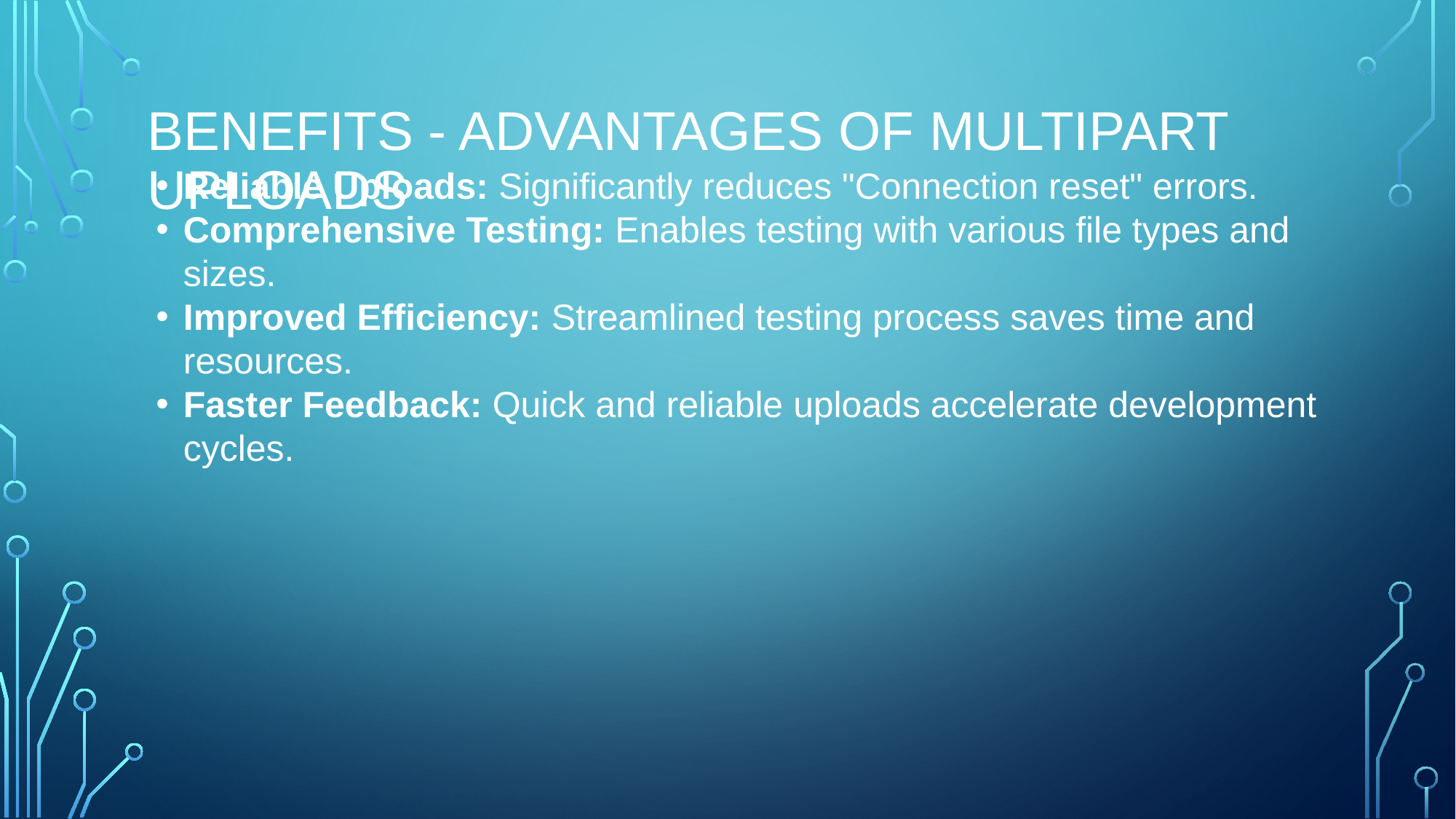

# Benefits - Advantages of Multipart Uploads
Reliable Uploads: Significantly reduces "Connection reset" errors.
Comprehensive Testing: Enables testing with various file types and sizes.
Improved Efficiency: Streamlined testing process saves time and resources.
Faster Feedback: Quick and reliable uploads accelerate development cycles.